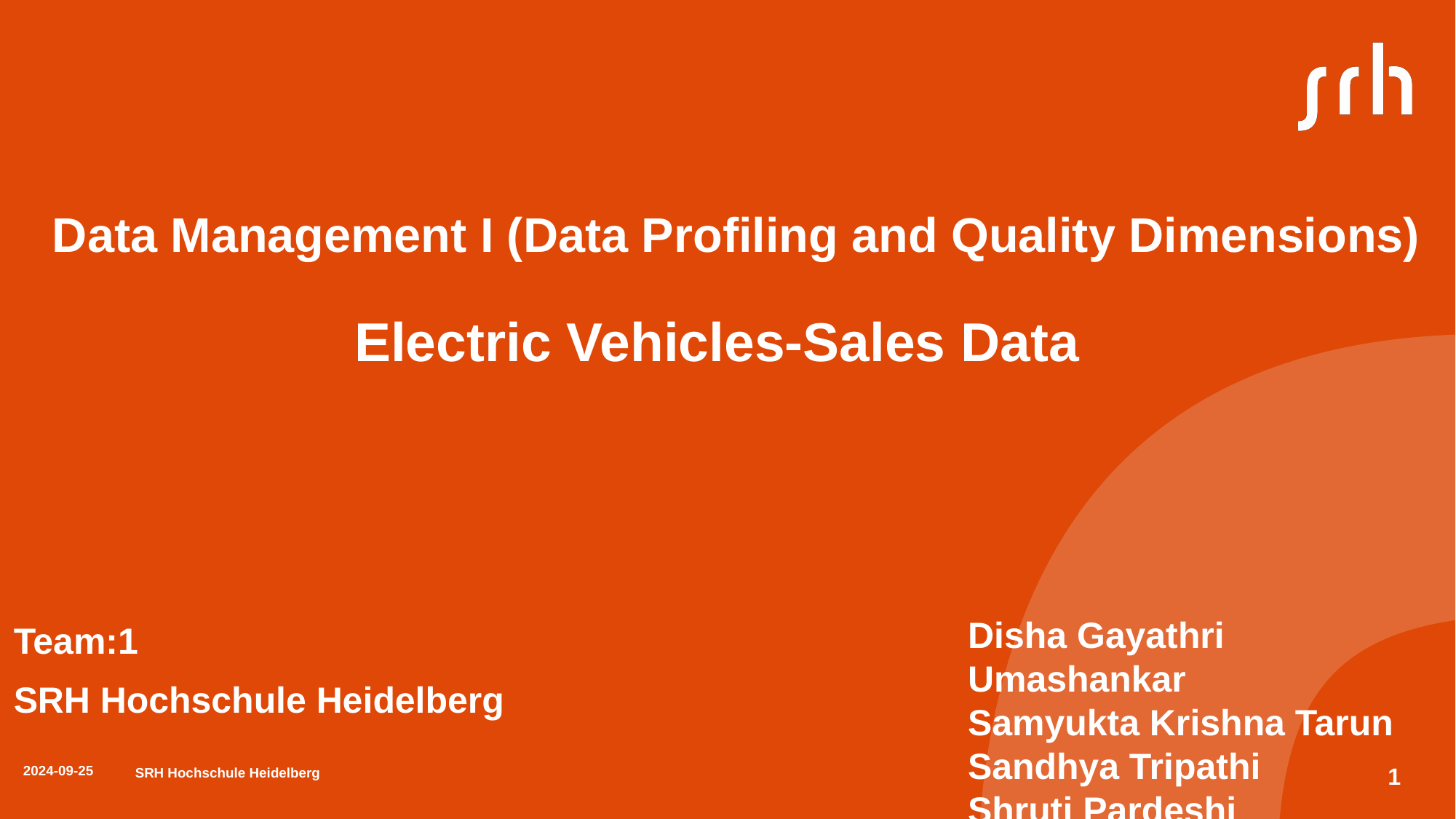

# Data Management I (Data Profiling and Quality Dimensions)
Electric Vehicles-Sales Data
Disha Gayathri Umashankar
Samyukta Krishna Tarun
Sandhya Tripathi
Shruti Pardeshi
Team:1
SRH Hochschule Heidelberg
2024-09-25
SRH Hochschule Heidelberg
1